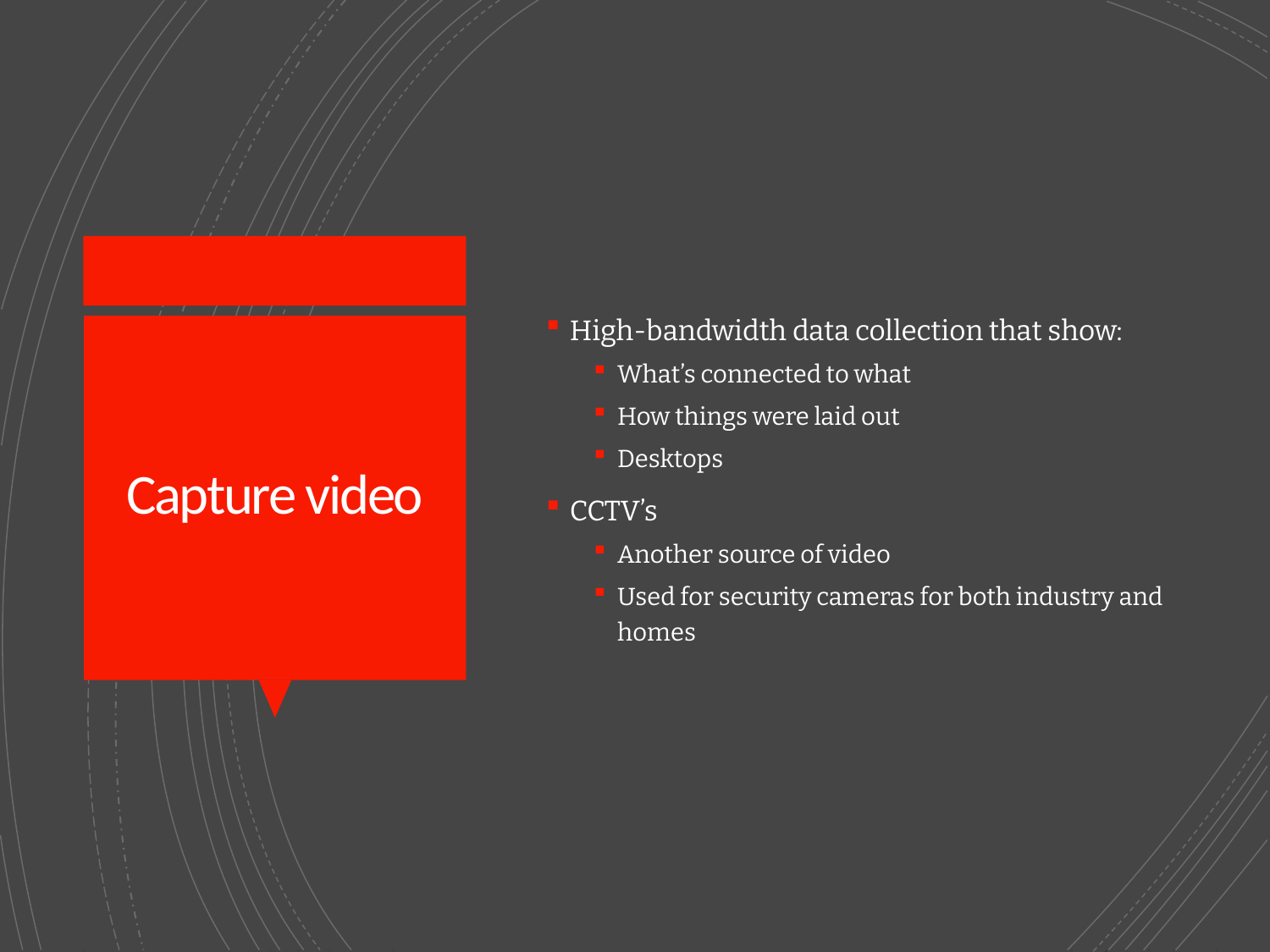

High-bandwidth data collection that show:
What’s connected to what
How things were laid out
Desktops
CCTV’s
Another source of video
Used for security cameras for both industry and homes

# Capture video